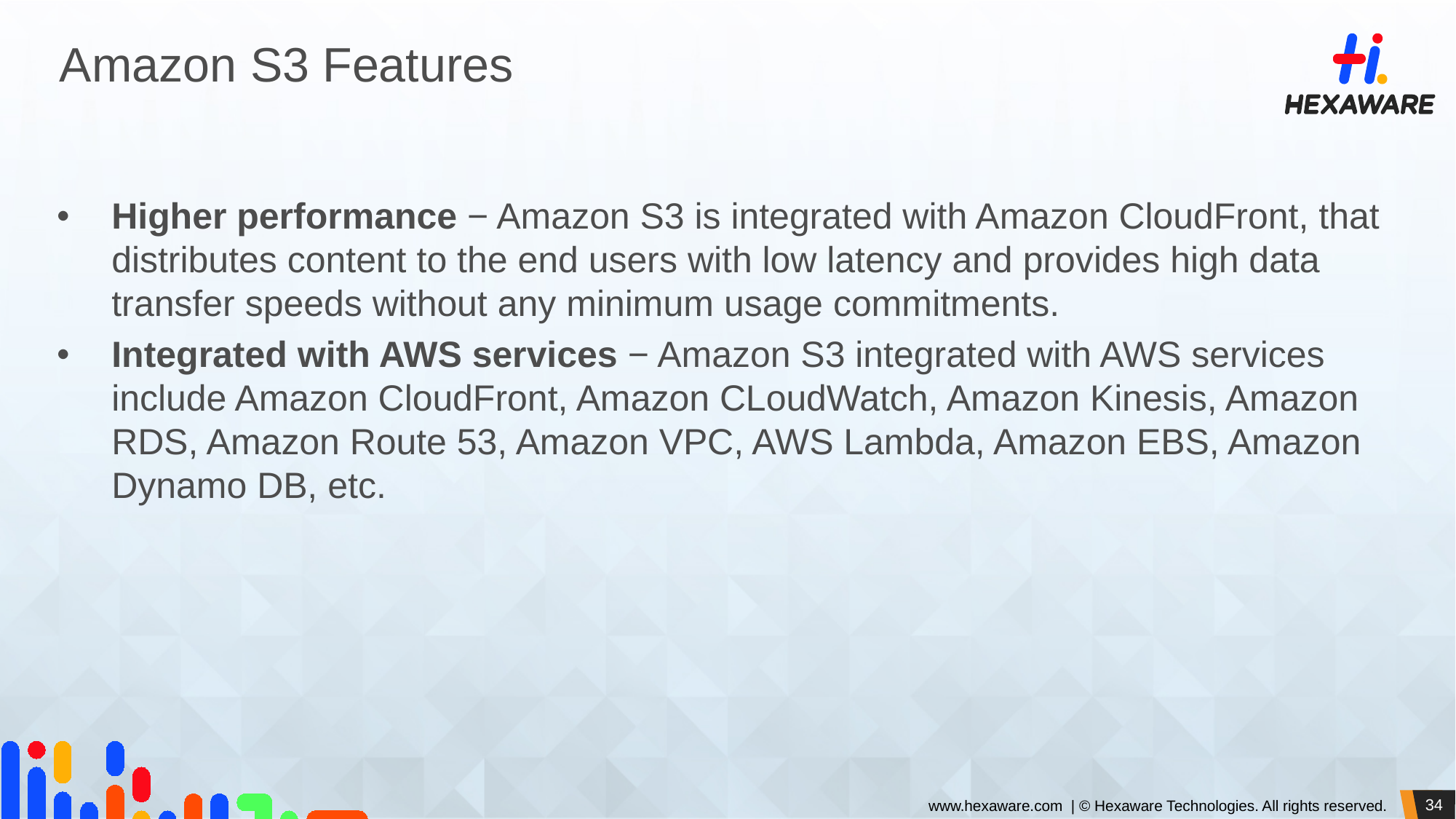

# Amazon S3 Features
Higher performance − Amazon S3 is integrated with Amazon CloudFront, that distributes content to the end users with low latency and provides high data transfer speeds without any minimum usage commitments.
Integrated with AWS services − Amazon S3 integrated with AWS services include Amazon CloudFront, Amazon CLoudWatch, Amazon Kinesis, Amazon RDS, Amazon Route 53, Amazon VPC, AWS Lambda, Amazon EBS, Amazon Dynamo DB, etc.